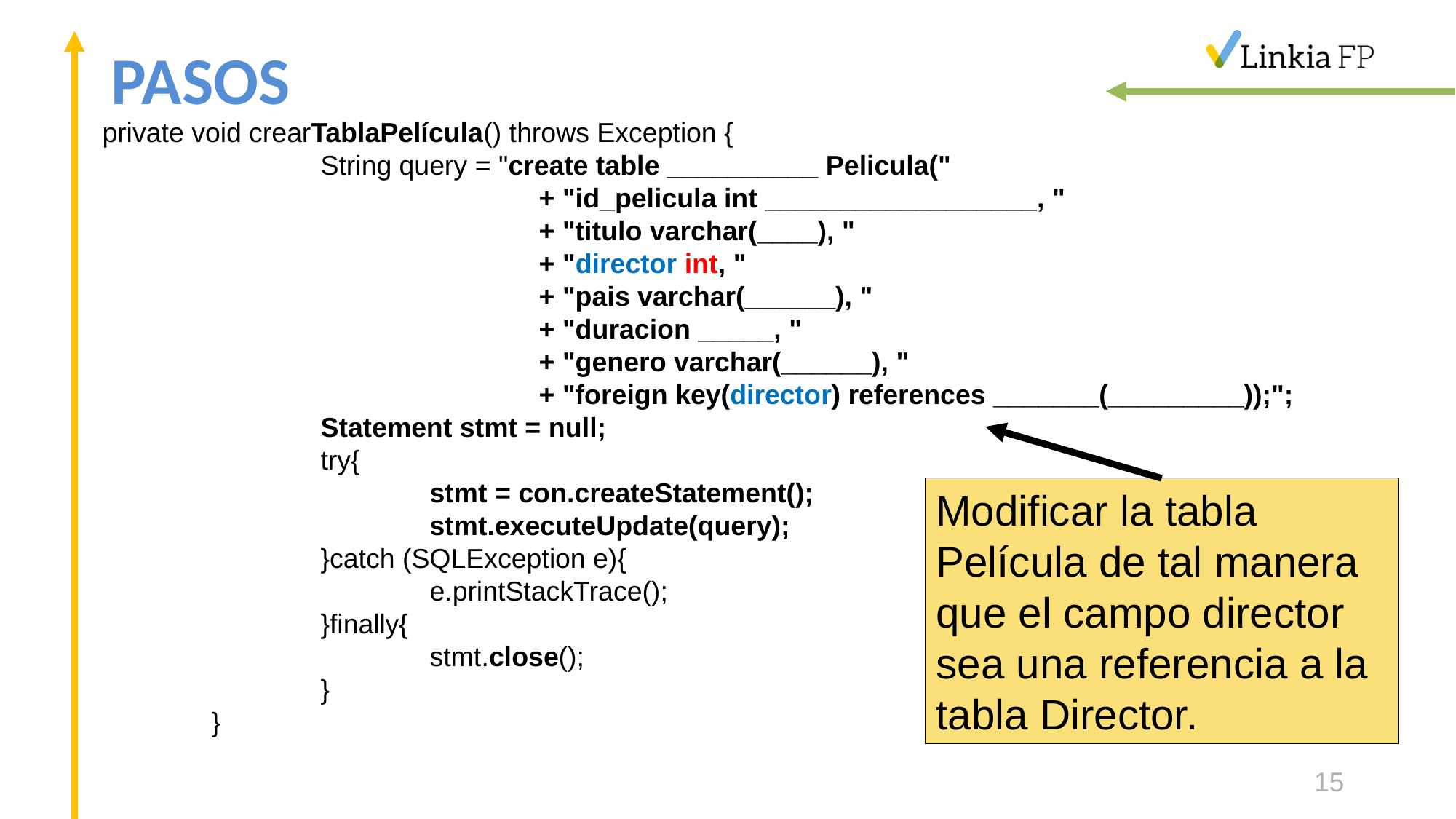

# PASOS
private void crearTablaPelícula() throws Exception {
		String query = "create table __________ Pelicula("
				+ "id_pelicula int __________________, "
				+ "titulo varchar(____), "
				+ "director int, "
				+ "pais varchar(______), "
				+ "duracion _____, "
				+ "genero varchar(______), "
				+ "foreign key(director) references _______(_________));";
		Statement stmt = null;
		try{
			stmt = con.createStatement();
			stmt.executeUpdate(query);
		}catch (SQLException e){
			e.printStackTrace();
		}finally{
			stmt.close();
		}
	}
Modificar la tabla Película de tal manera que el campo director sea una referencia a la tabla Director.
15